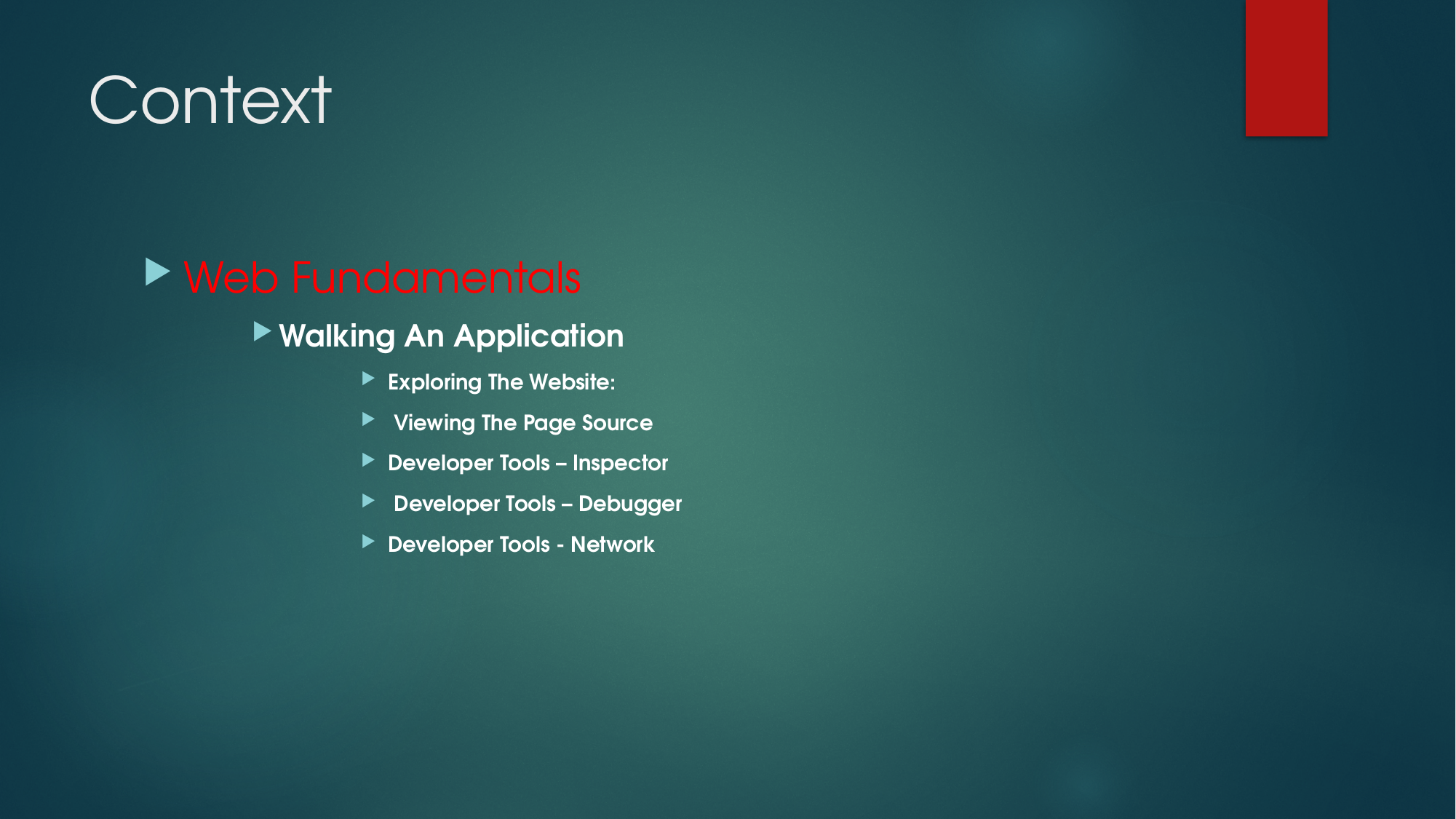

# Context
Web Fundamentals
Walking An Application
Exploring The Website:
 Viewing The Page Source
Developer Tools – Inspector
 Developer Tools – Debugger
Developer Tools - Network